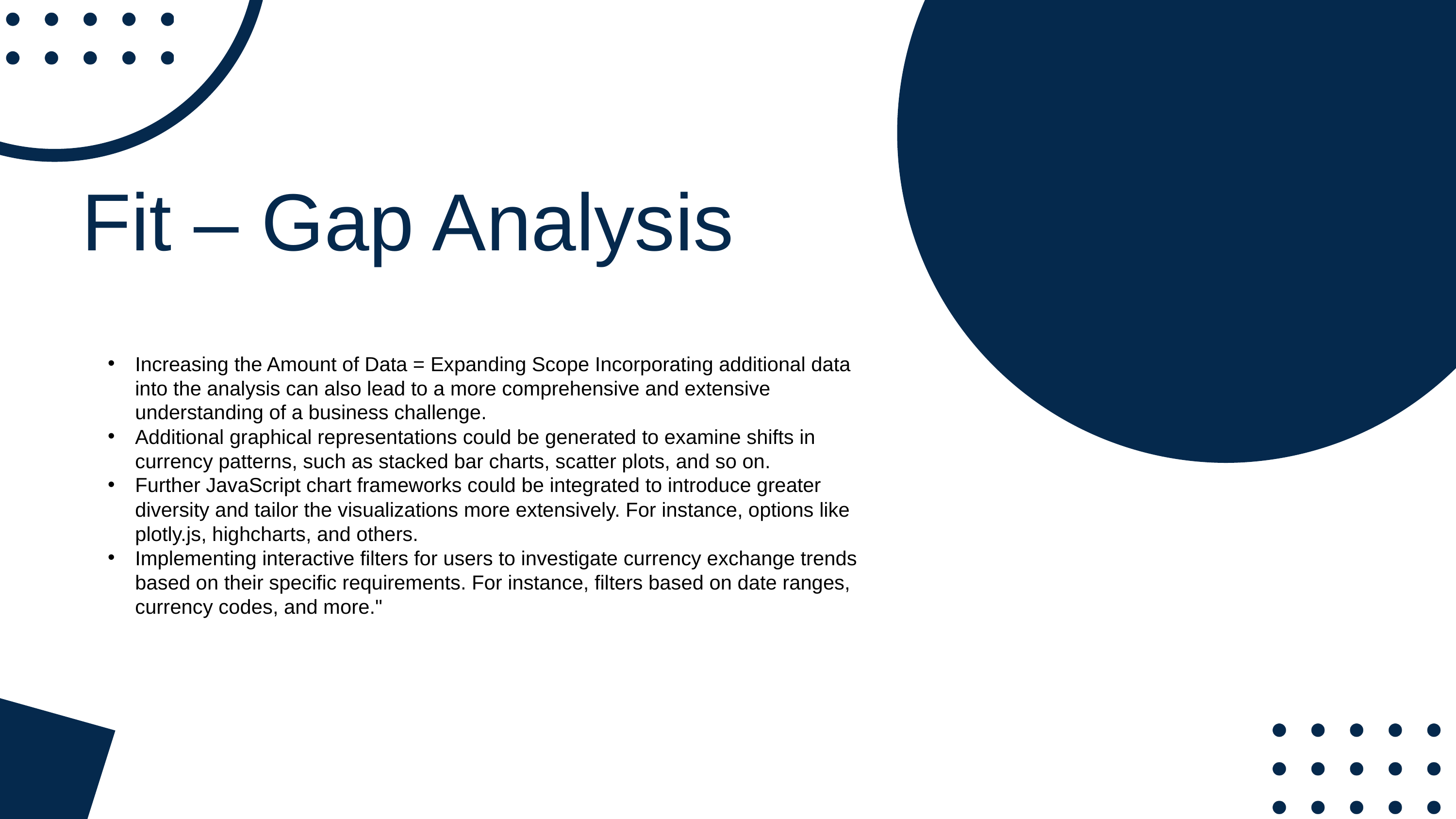

Fit – Gap Analysis
Increasing the Amount of Data = Expanding Scope Incorporating additional data into the analysis can also lead to a more comprehensive and extensive understanding of a business challenge.
Additional graphical representations could be generated to examine shifts in currency patterns, such as stacked bar charts, scatter plots, and so on.
Further JavaScript chart frameworks could be integrated to introduce greater diversity and tailor the visualizations more extensively. For instance, options like plotly.js, highcharts, and others.
Implementing interactive filters for users to investigate currency exchange trends based on their specific requirements. For instance, filters based on date ranges, currency codes, and more."